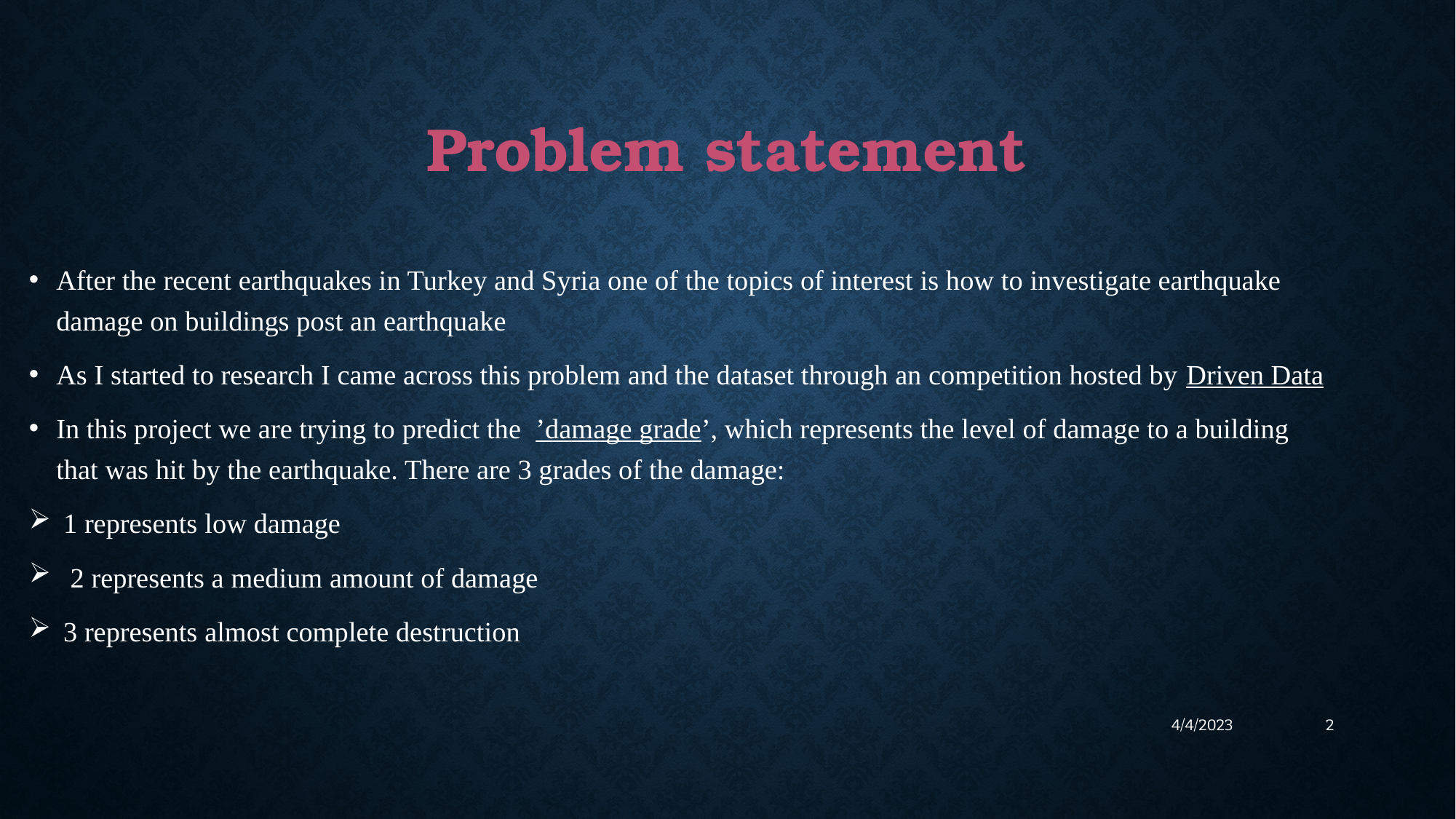

# Problem statement
After the recent earthquakes in Turkey and Syria one of the topics of interest is how to investigate earthquake damage on buildings post an earthquake
As I started to research I came across this problem and the dataset through an competition hosted by Driven Data
In this project we are trying to predict the  ’damage grade’, which represents the level of damage to a building that was hit by the earthquake. There are 3 grades of the damage:
 1 represents low damage
  2 represents a medium amount of damage
 3 represents almost complete destruction

4/4/2023
2